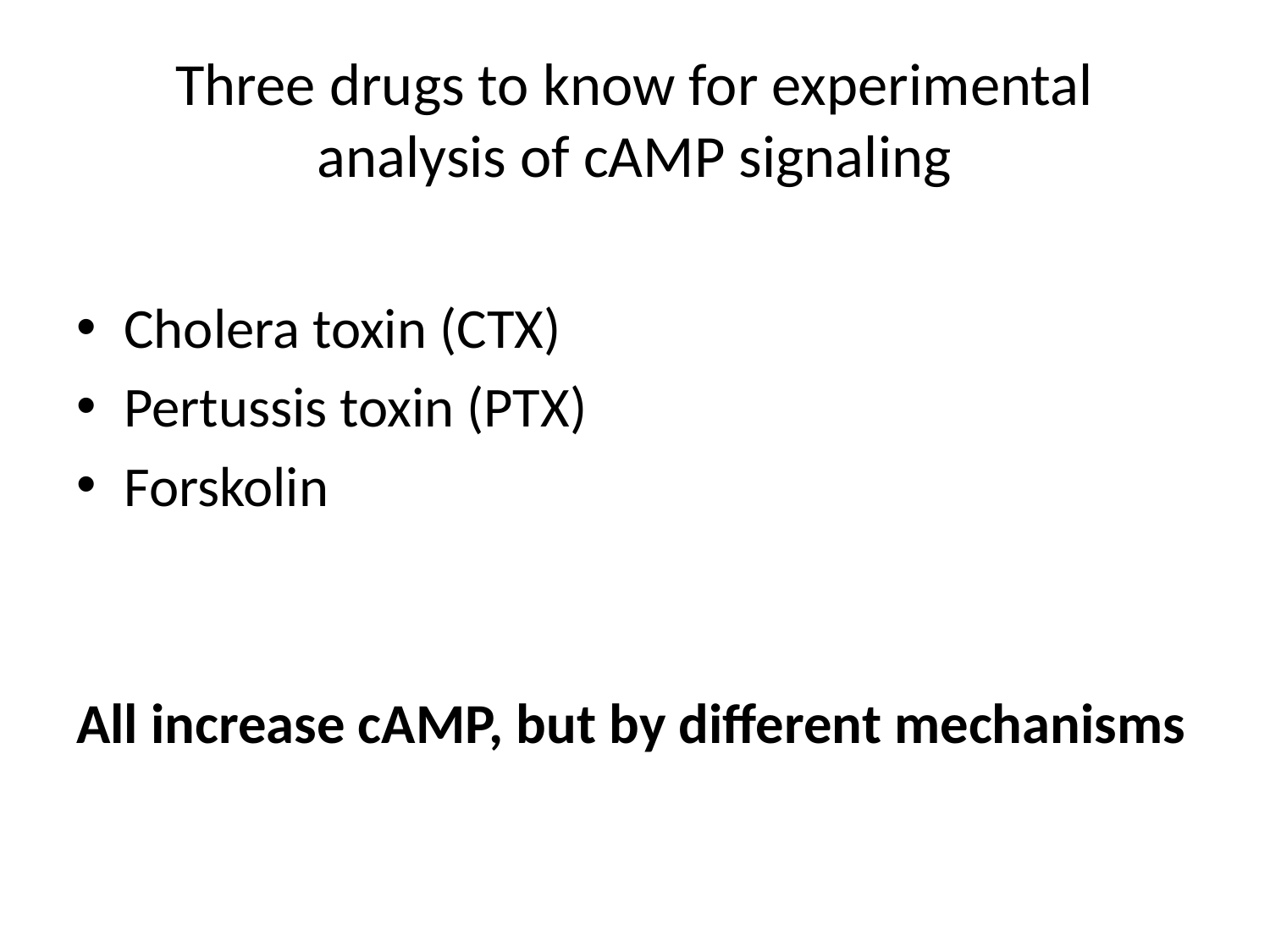

# Three drugs to know for experimental analysis of cAMP signaling
Cholera toxin (CTX)
Pertussis toxin (PTX)
Forskolin

All increase cAMP, but by different mechanisms